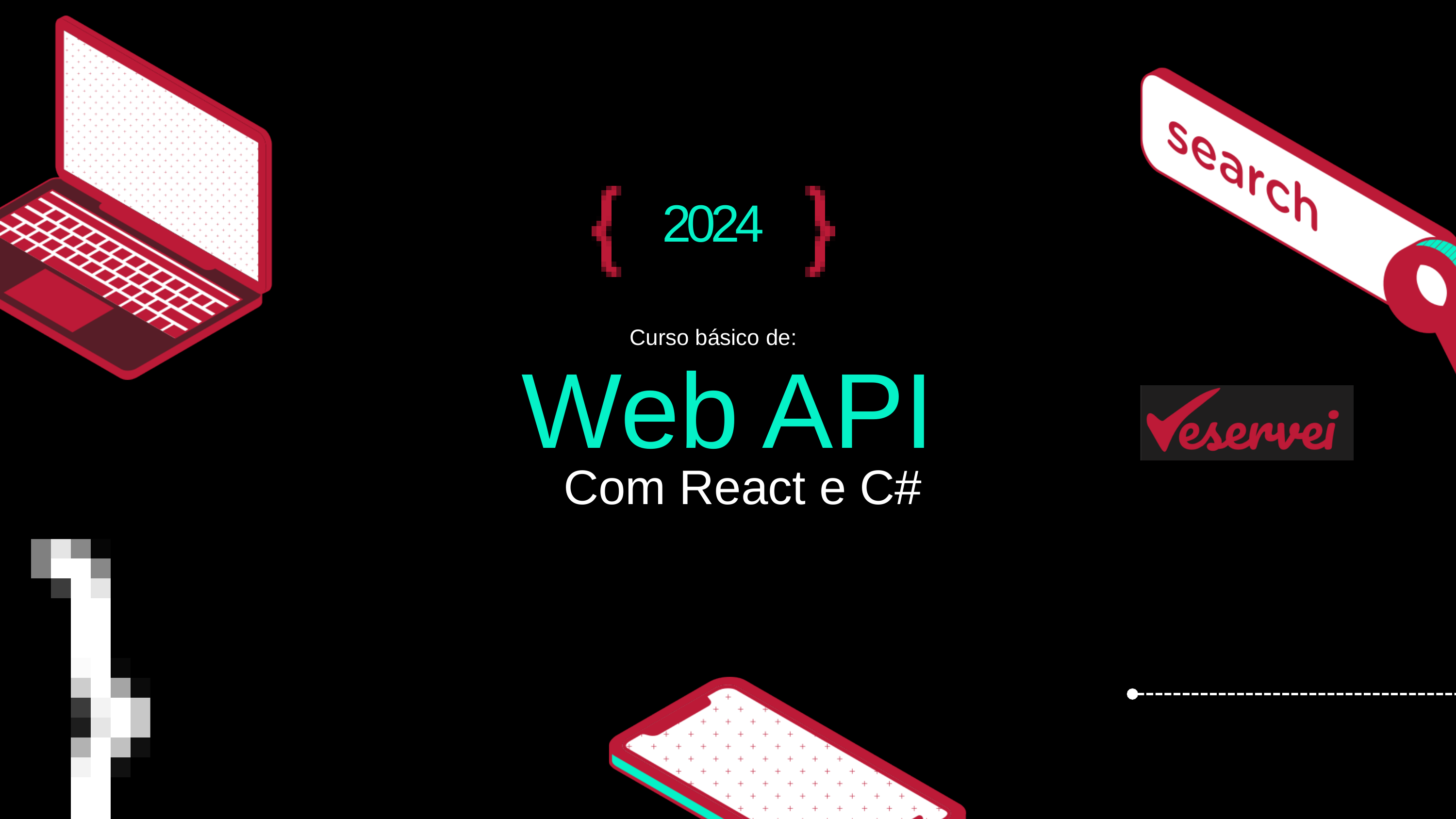

2024
Curso básico de:
Web API

Com React e C#